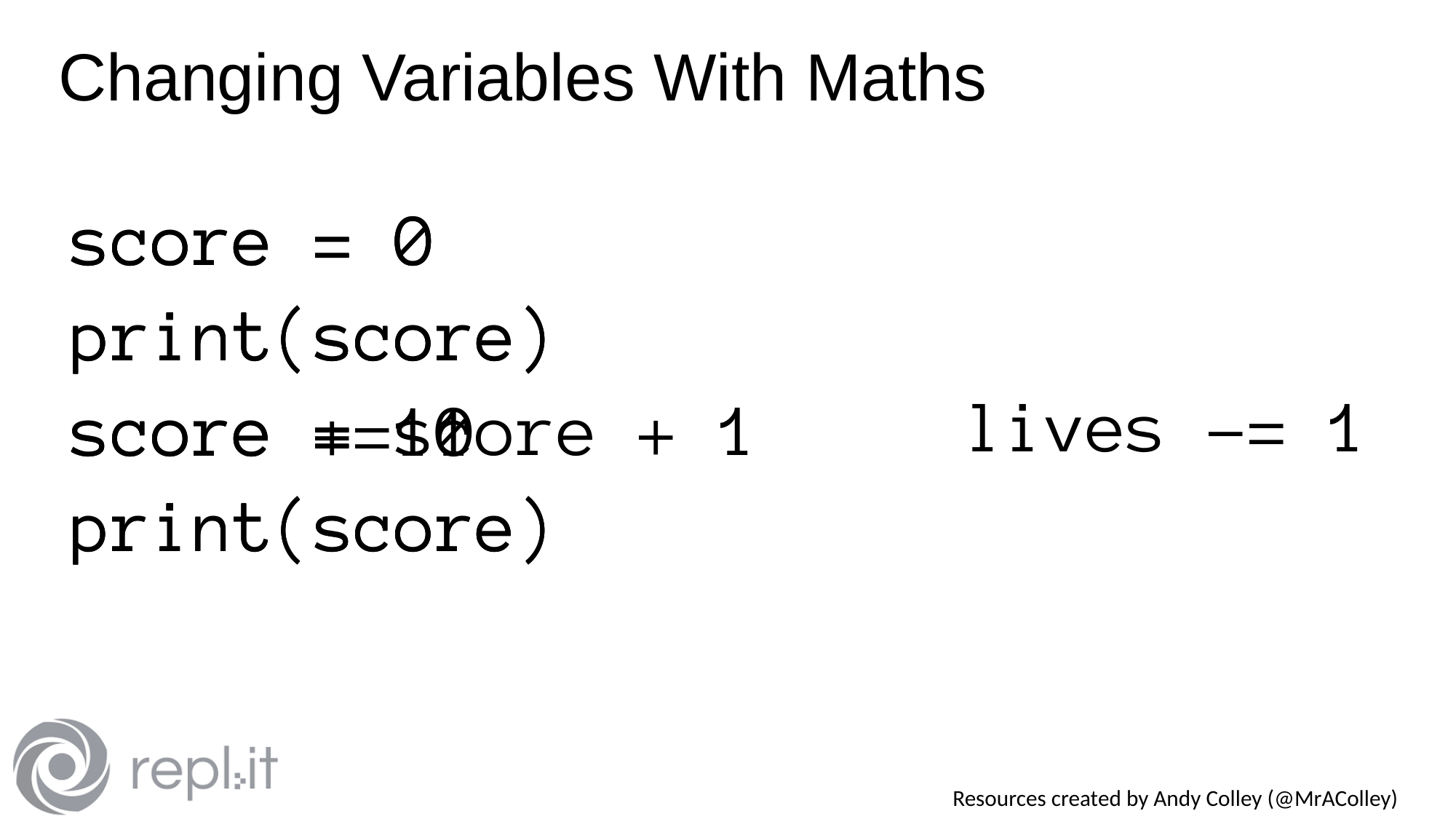

# Changing Variables With Maths
score = 0
print(score)
score = score + 1
print(score)
score = 0
print(score)
score = 10
print(score)

score = 0
print(score)
score += 1
print(score)

lives -= 1